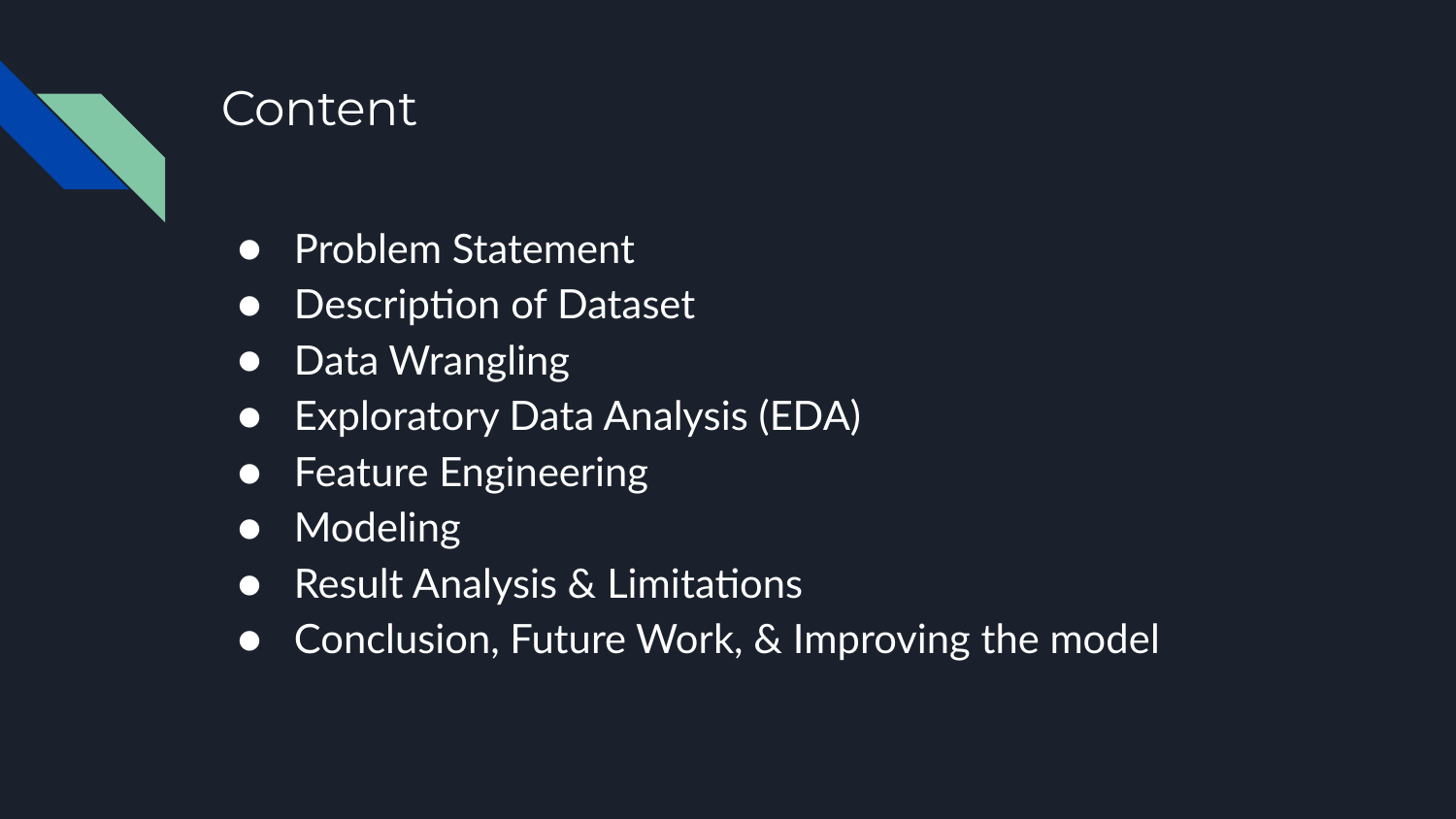

# Content
Problem Statement
Description of Dataset
Data Wrangling
Exploratory Data Analysis (EDA)
Feature Engineering
Modeling
Result Analysis & Limitations
Conclusion, Future Work, & Improving the model